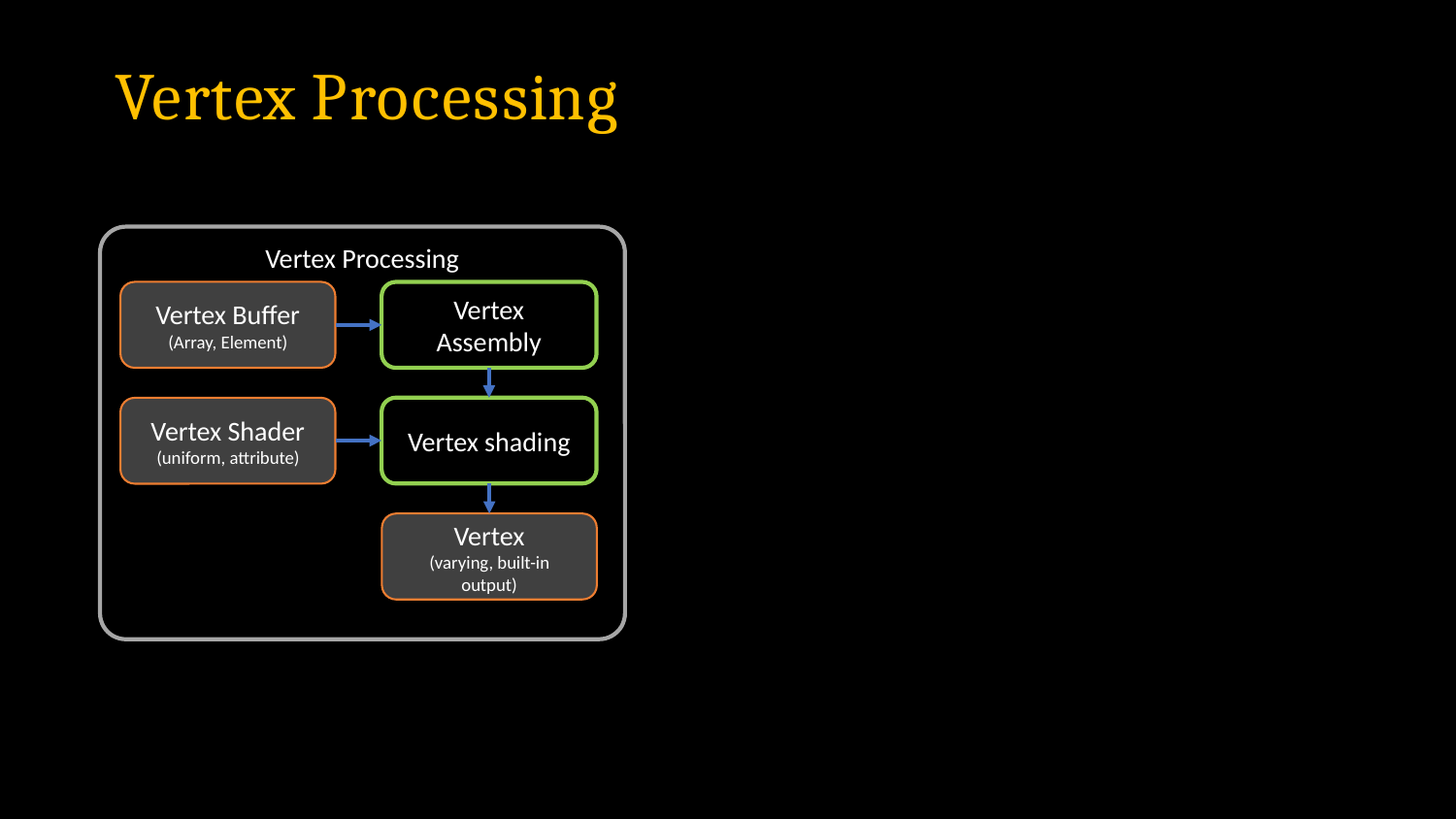

# Vertex Processing
Vertex Processing
Vertex Buffer
(Array, Element)
Vertex Assembly
Vertex shading
Vertex Shader
(uniform, attribute)
Vertex
(varying, built-in output)